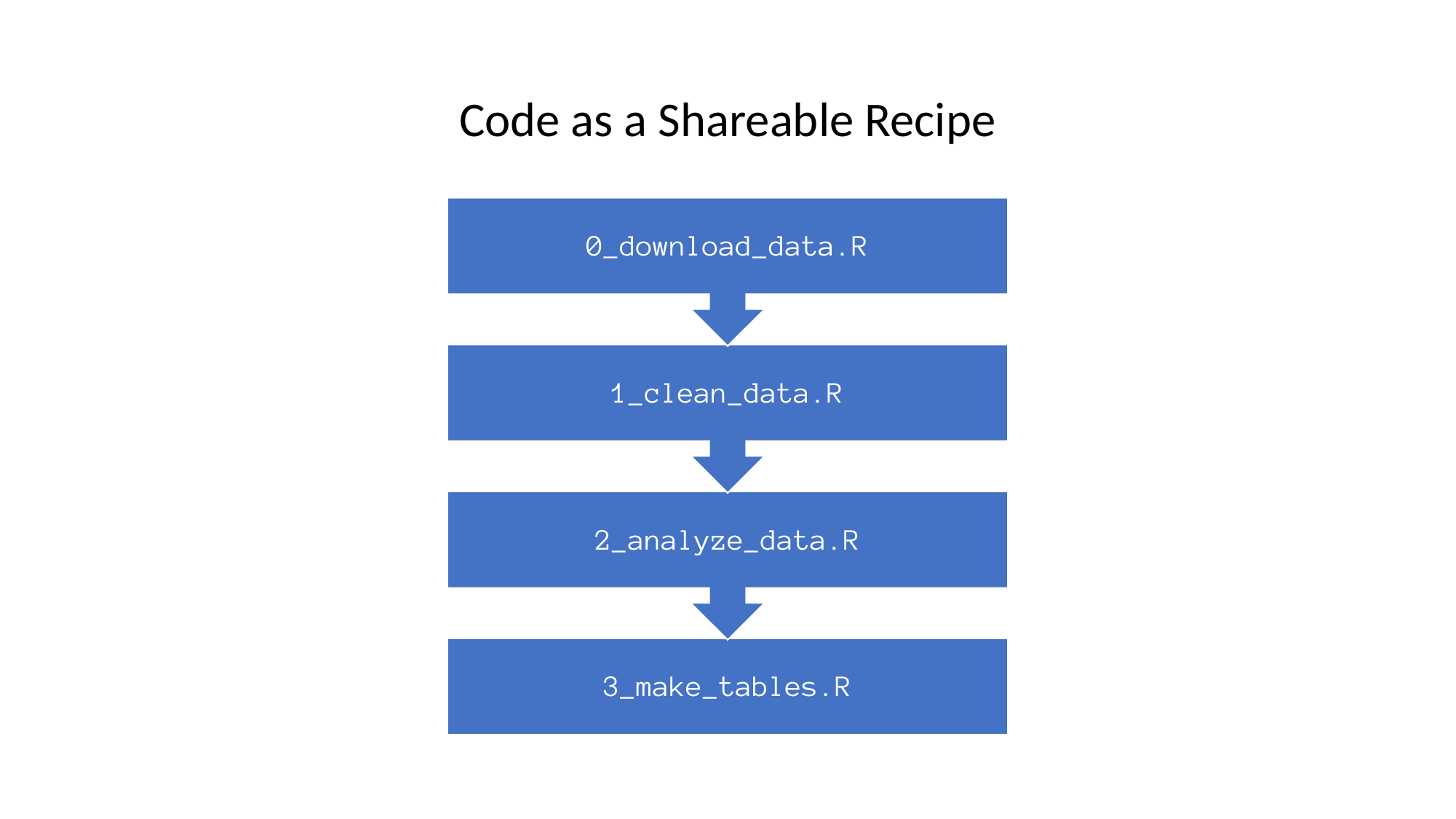

Code as a Shareable Recipe
3_make_tables.R
2_analyze_data.R
1_clean_data.R
0_download_data.R